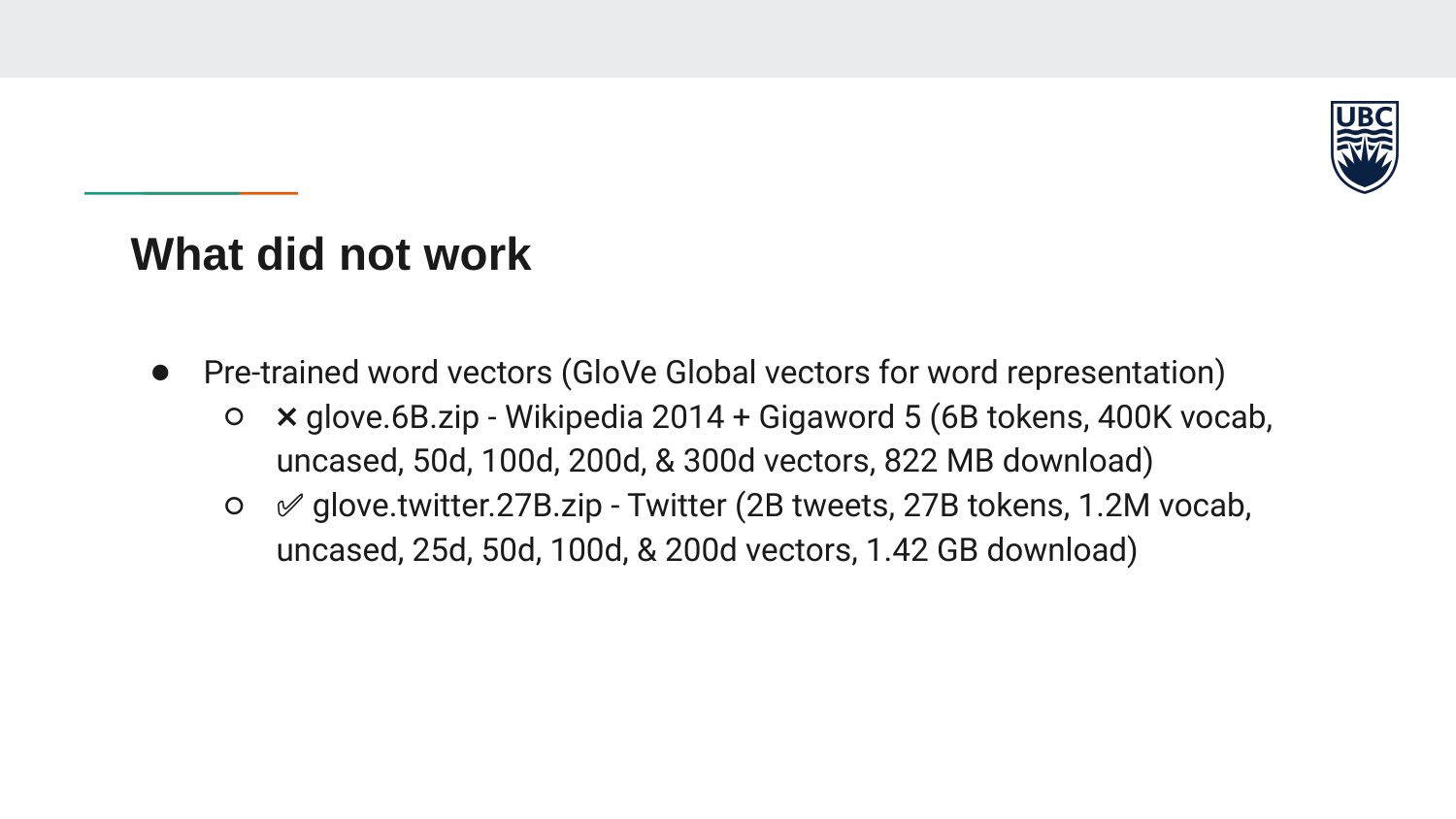

# What did not work
Pre-trained word vectors (GloVe Global vectors for word representation)
❌ glove.6B.zip - Wikipedia 2014 + Gigaword 5 (6B tokens, 400K vocab, uncased, 50d, 100d, 200d, & 300d vectors, 822 MB download)
✅ glove.twitter.27B.zip - Twitter (2B tweets, 27B tokens, 1.2M vocab, uncased, 25d, 50d, 100d, & 200d vectors, 1.42 GB download)